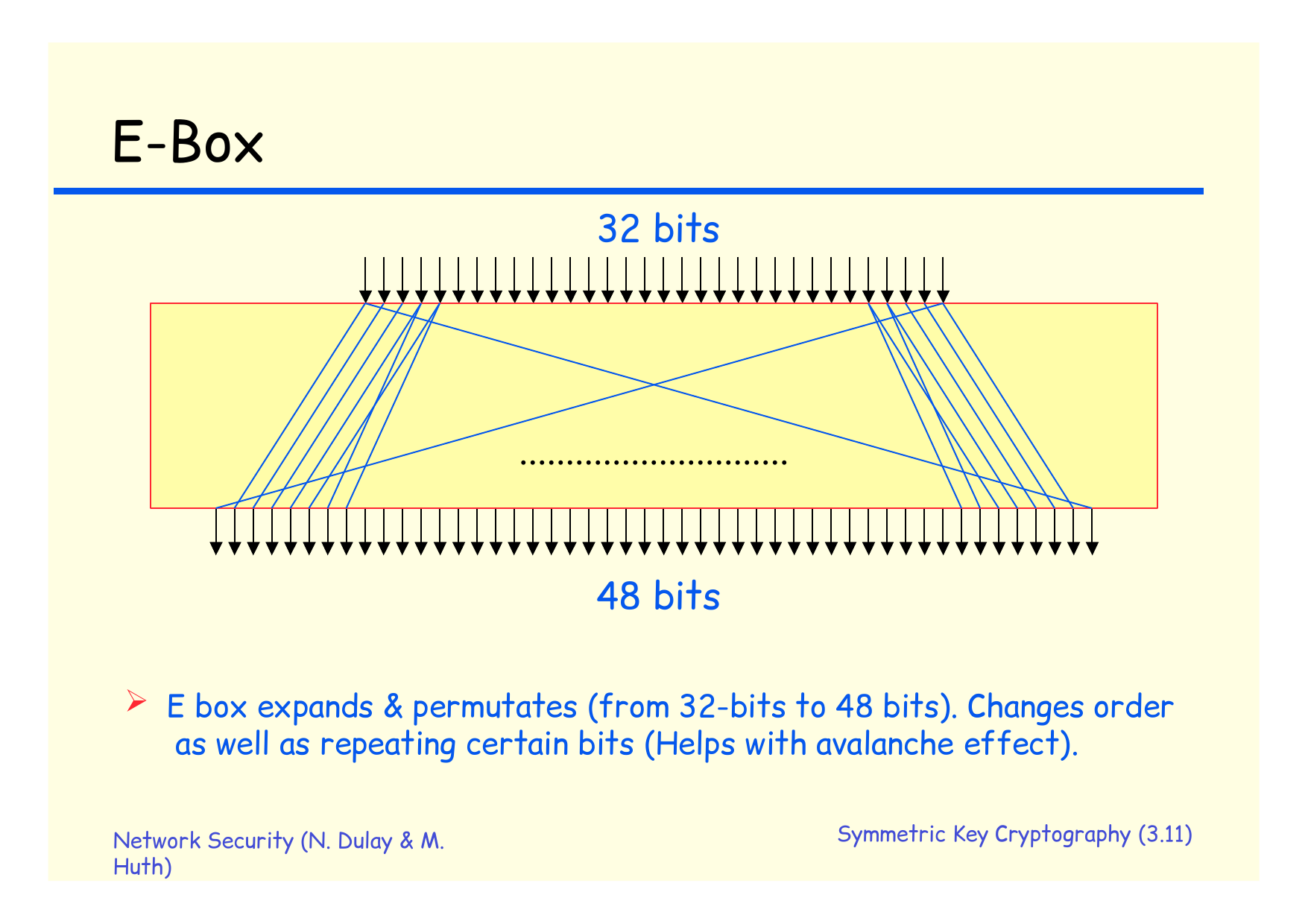

# E-Box
32 bits

.............................

48 bits

E box expands & permutates (from 32-bits to 48 bits). Changes order  as well as repeating certain bits (Helps with avalanche effect).

Symmetric Key Cryptography (3.11)
Network Security (N. Dulay & M.
Huth)